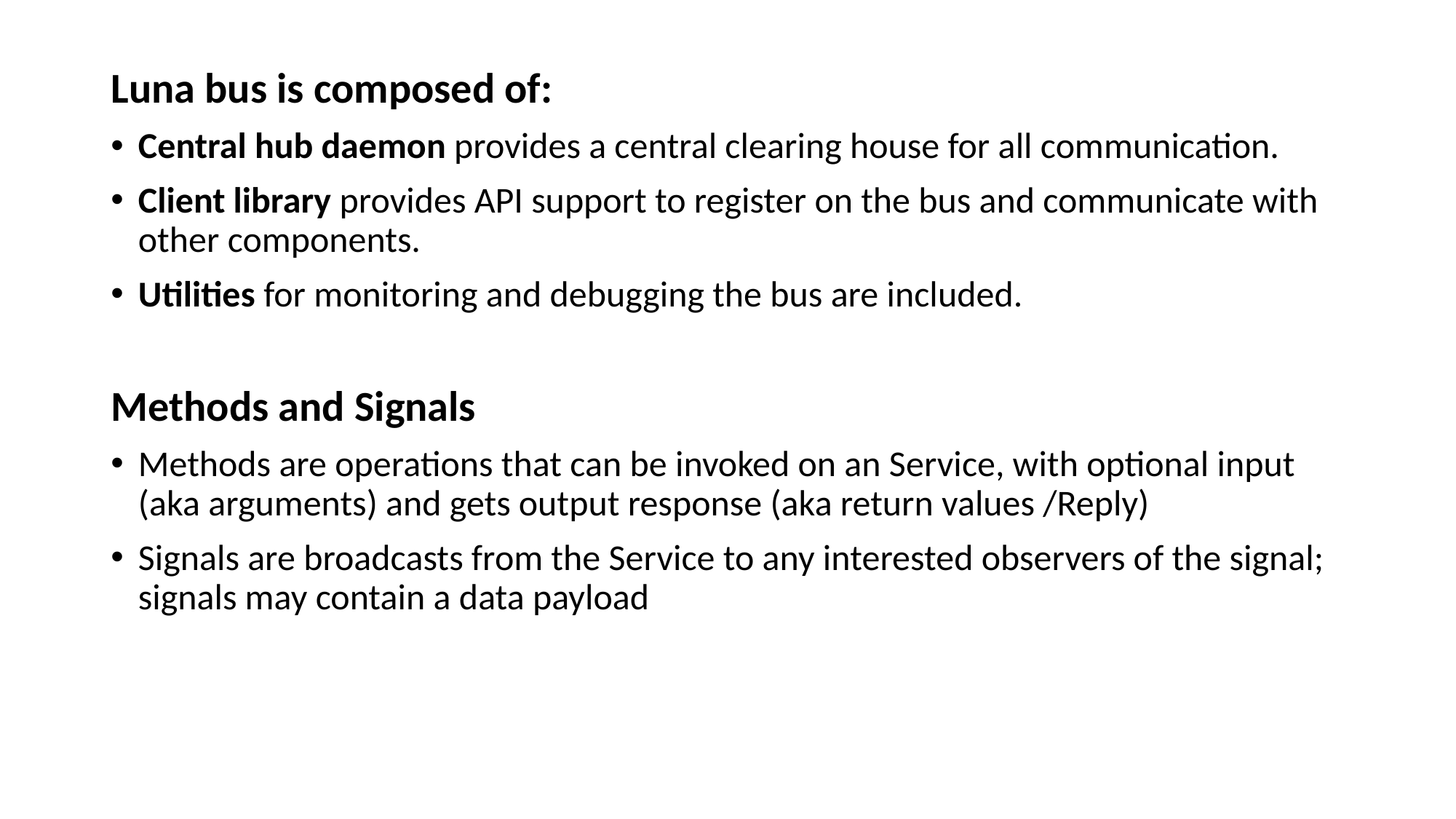

Luna bus is composed of:
Central hub daemon provides a central clearing house for all communication.
Client library provides API support to register on the bus and communicate with other components.
Utilities for monitoring and debugging the bus are included.

Methods and Signals
Methods are operations that can be invoked on an Service, with optional input (aka arguments) and gets output response (aka return values /Reply)
Signals are broadcasts from the Service to any interested observers of the signal; signals may contain a data payload